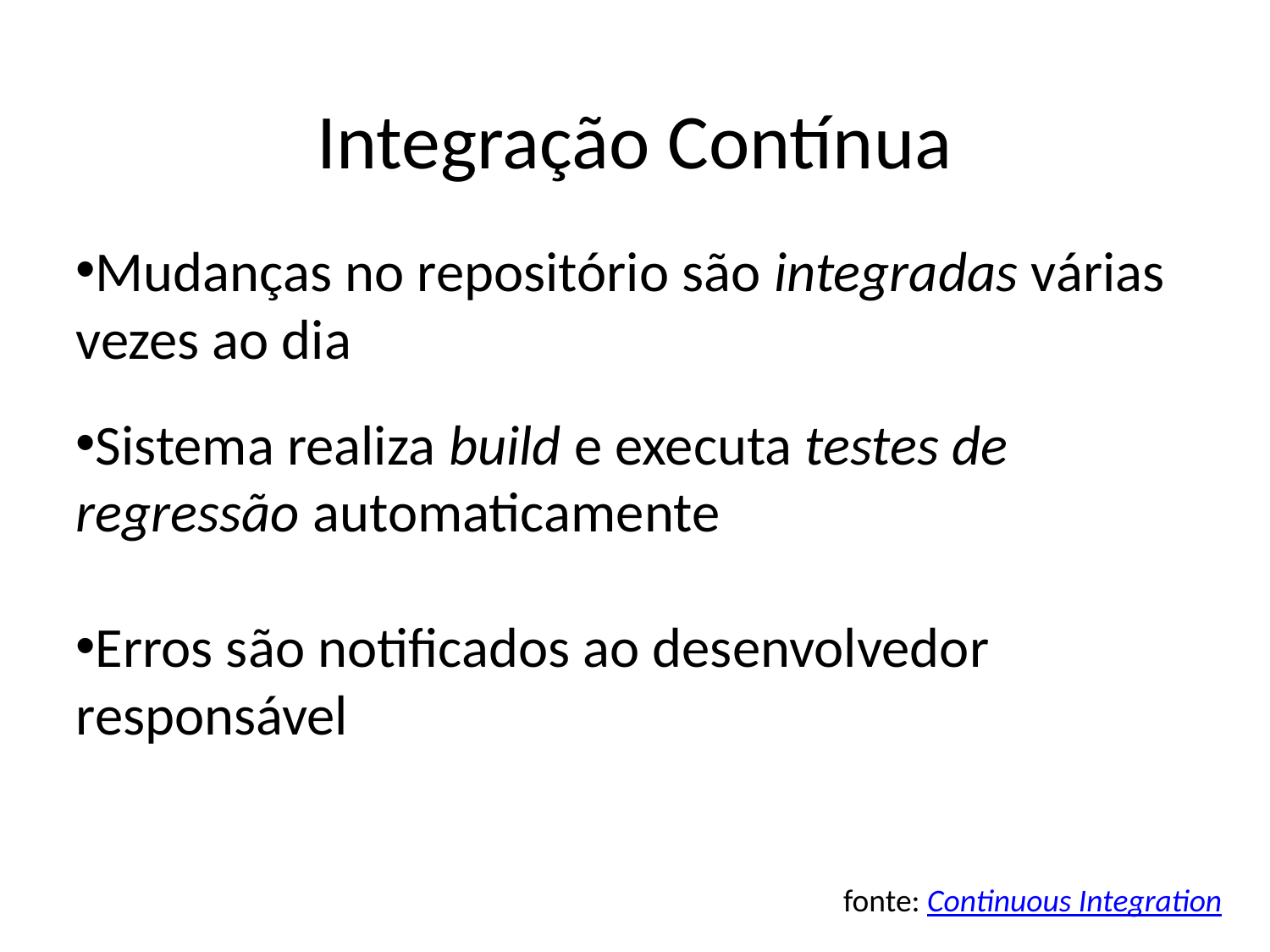

Integração Contínua
Mudanças no repositório são integradas várias vezes ao dia

Sistema realiza build e executa testes de regressão automaticamente

Erros são notificados ao desenvolvedor responsável
fonte: Continuous Integration